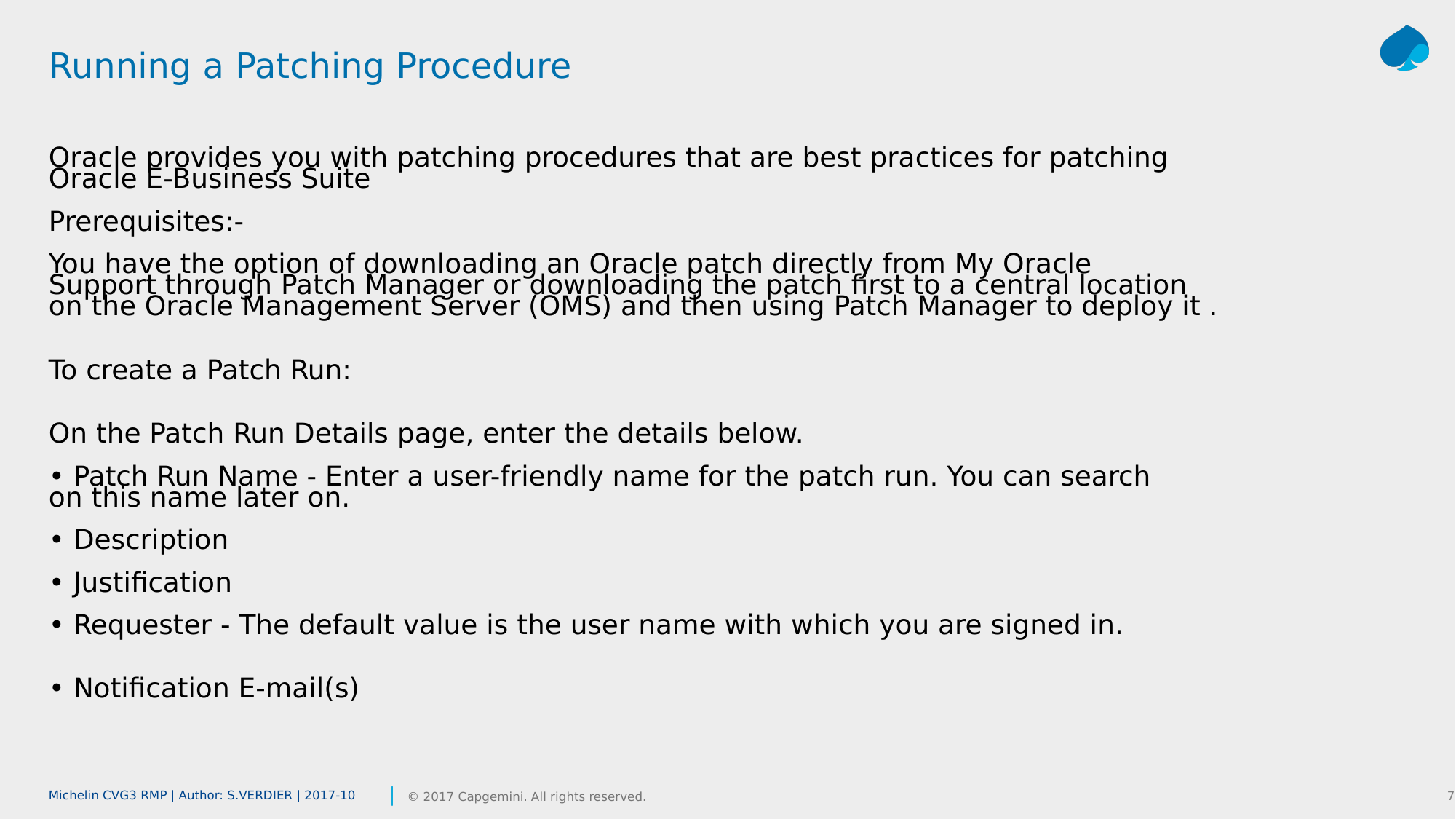

# Running a Patching Procedure
Oracle provides you with patching procedures that are best practices for patching
Oracle E-Business Suite

Prerequisites:-

You have the option of downloading an Oracle patch directly from My Oracle
Support through Patch Manager or downloading the patch first to a central location
on the Oracle Management Server (OMS) and then using Patch Manager to deploy it .

To create a Patch Run:

On the Patch Run Details page, enter the details below.

• Patch Run Name - Enter a user-friendly name for the patch run. You can search
on this name later on.

• Description

• Justification

• Requester - The default value is the user name with which you are signed in.

• Notification E-mail(s)